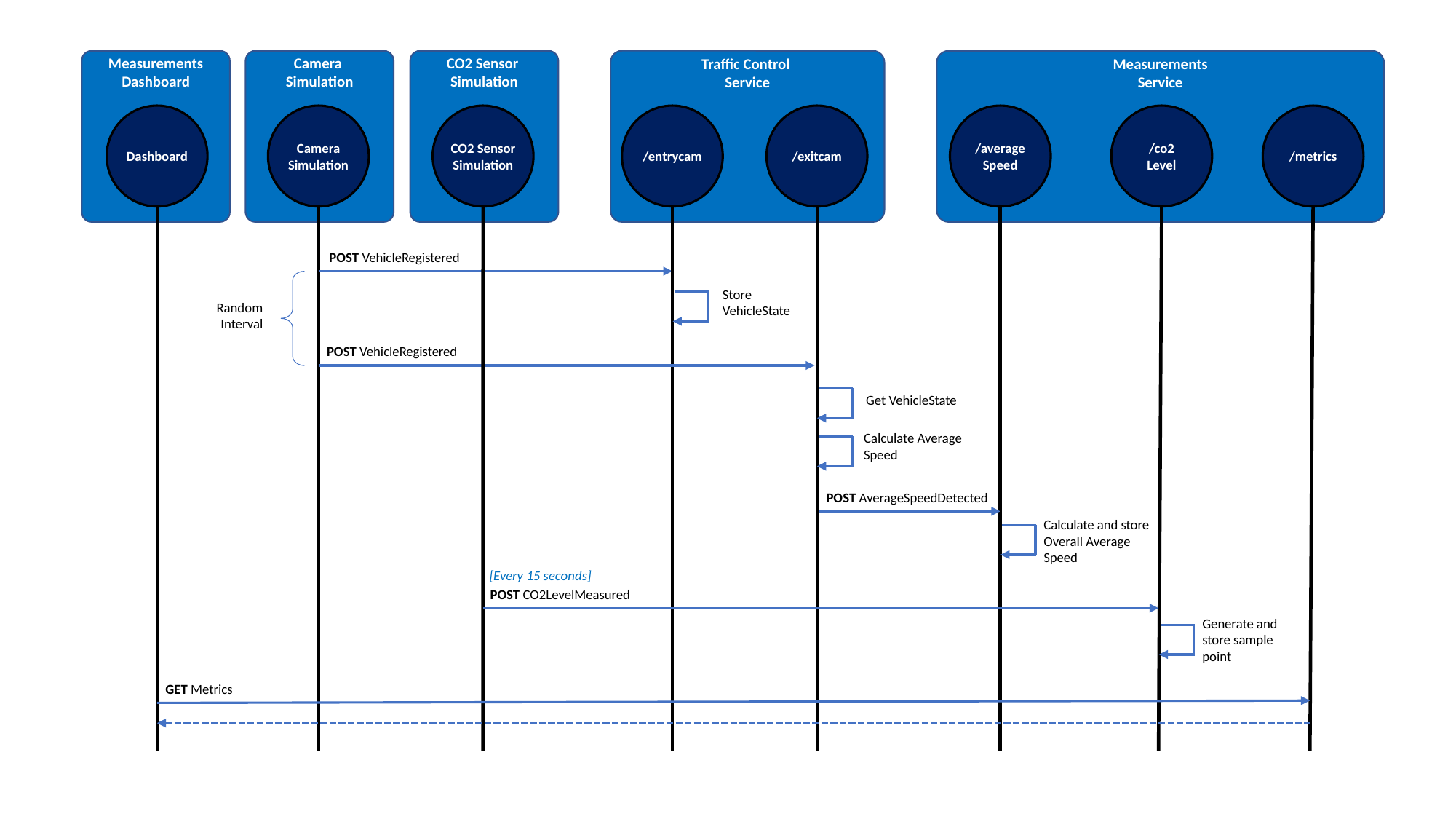

Measurements
Dashboard
Camera
Simulation
CO2 Sensor
Simulation
Traffic Control
Service
Measurements
Service
Dashboard
Camera
Simulation
CO2 Sensor
Simulation
/entrycam
/exitcam
/average
Speed
/co2
Level
/metrics
POST VehicleRegistered

Store
VehicleState
Random
Interval
POST VehicleRegistered
Get VehicleState
Calculate Average
Speed
POST AverageSpeedDetected
Calculate and store
Overall Average
Speed
[Every 15 seconds]
POST CO2LevelMeasured
Generate and
store sample
point
GET Metrics